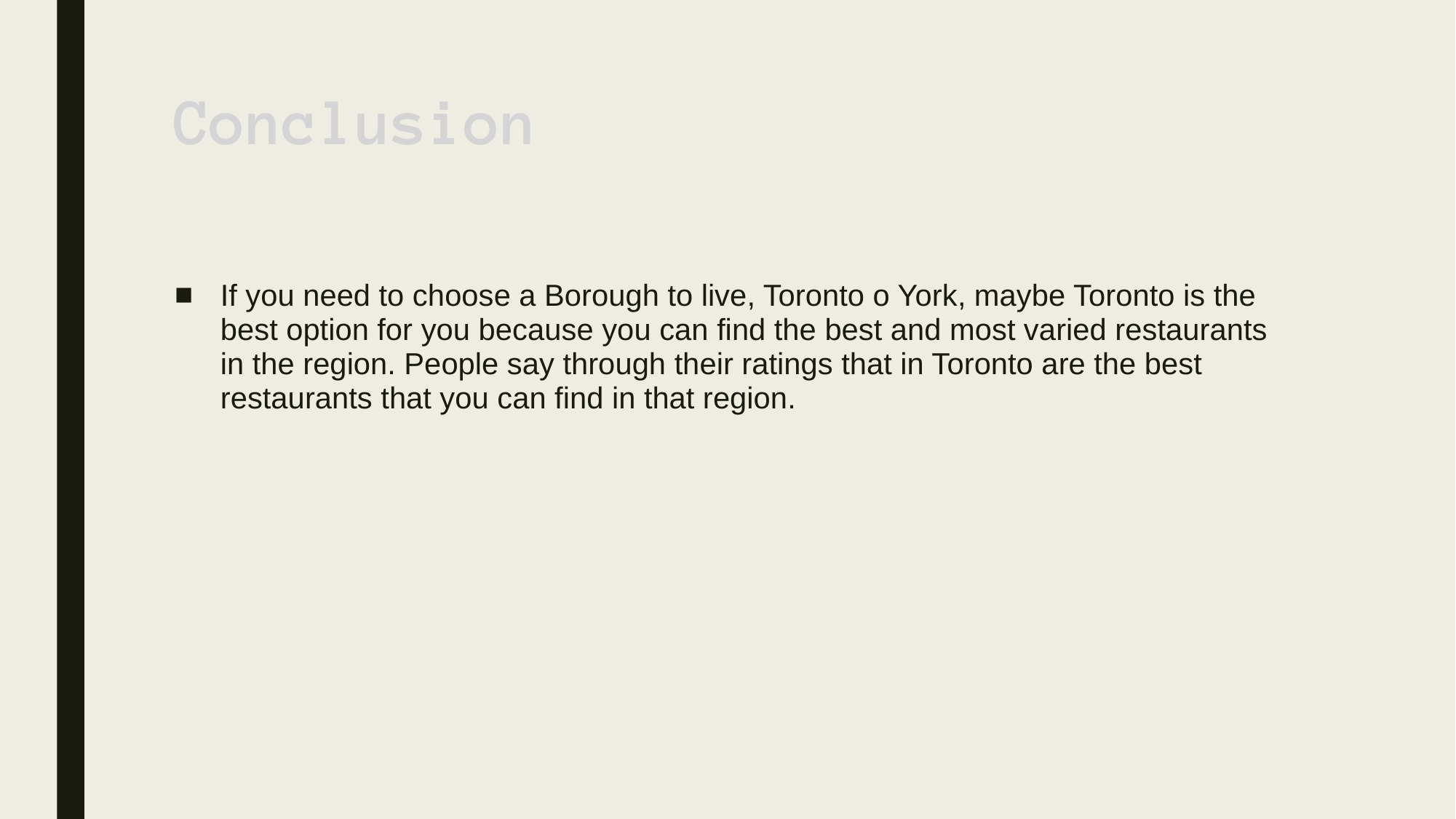

# Conclusion
If you need to choose a Borough to live, Toronto o York, maybe Toronto is the best option for you because you can find the best and most varied restaurants in the region. People say through their ratings that in Toronto are the best restaurants that you can find in that region.